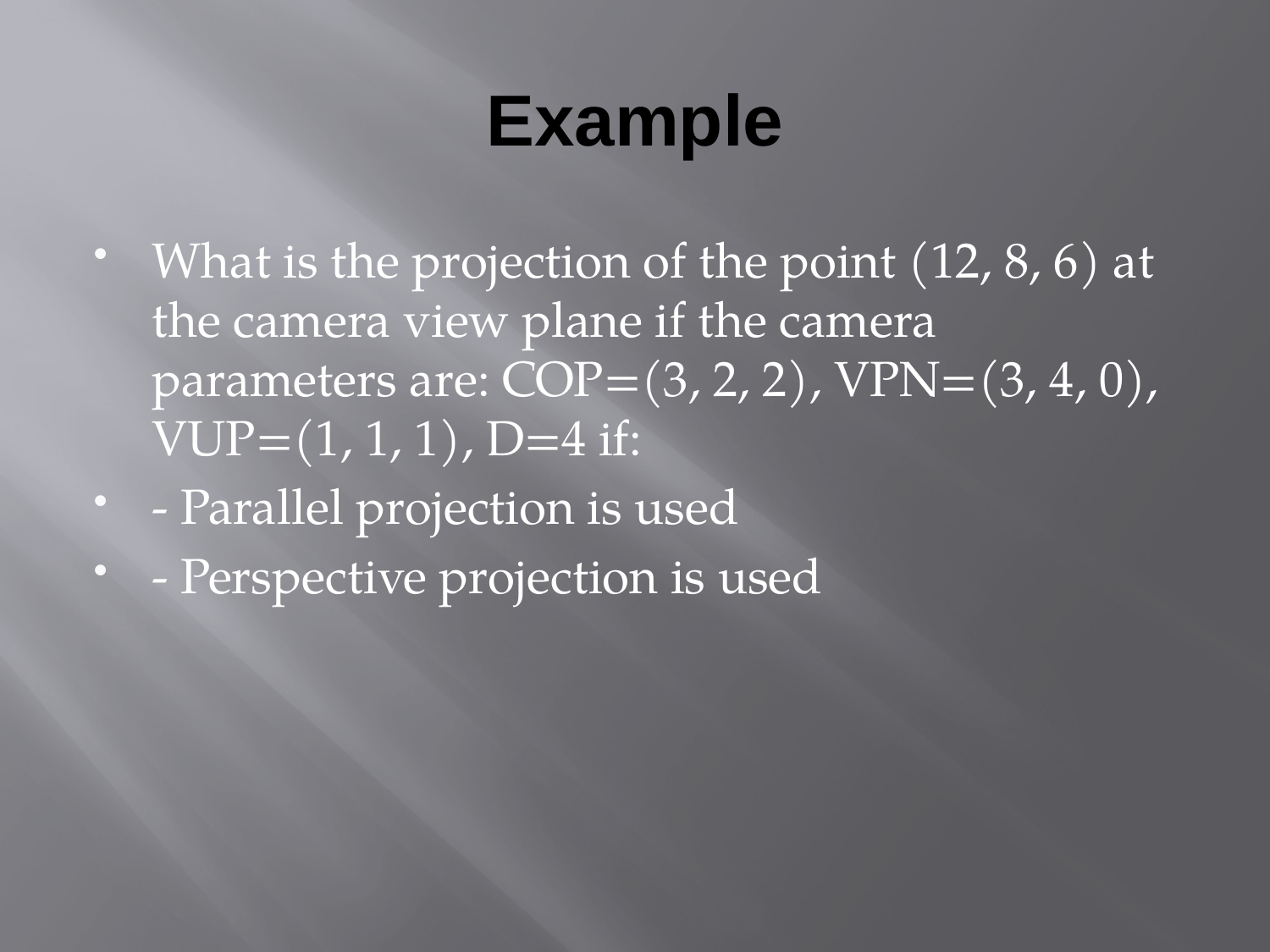

# Example
What is the projection of the point (12, 8, 6) at the camera view plane if the camera parameters are: COP=(3, 2, 2), VPN=(3, 4, 0), VUP=(1, 1, 1), D=4 if:
- Parallel projection is used
- Perspective projection is used